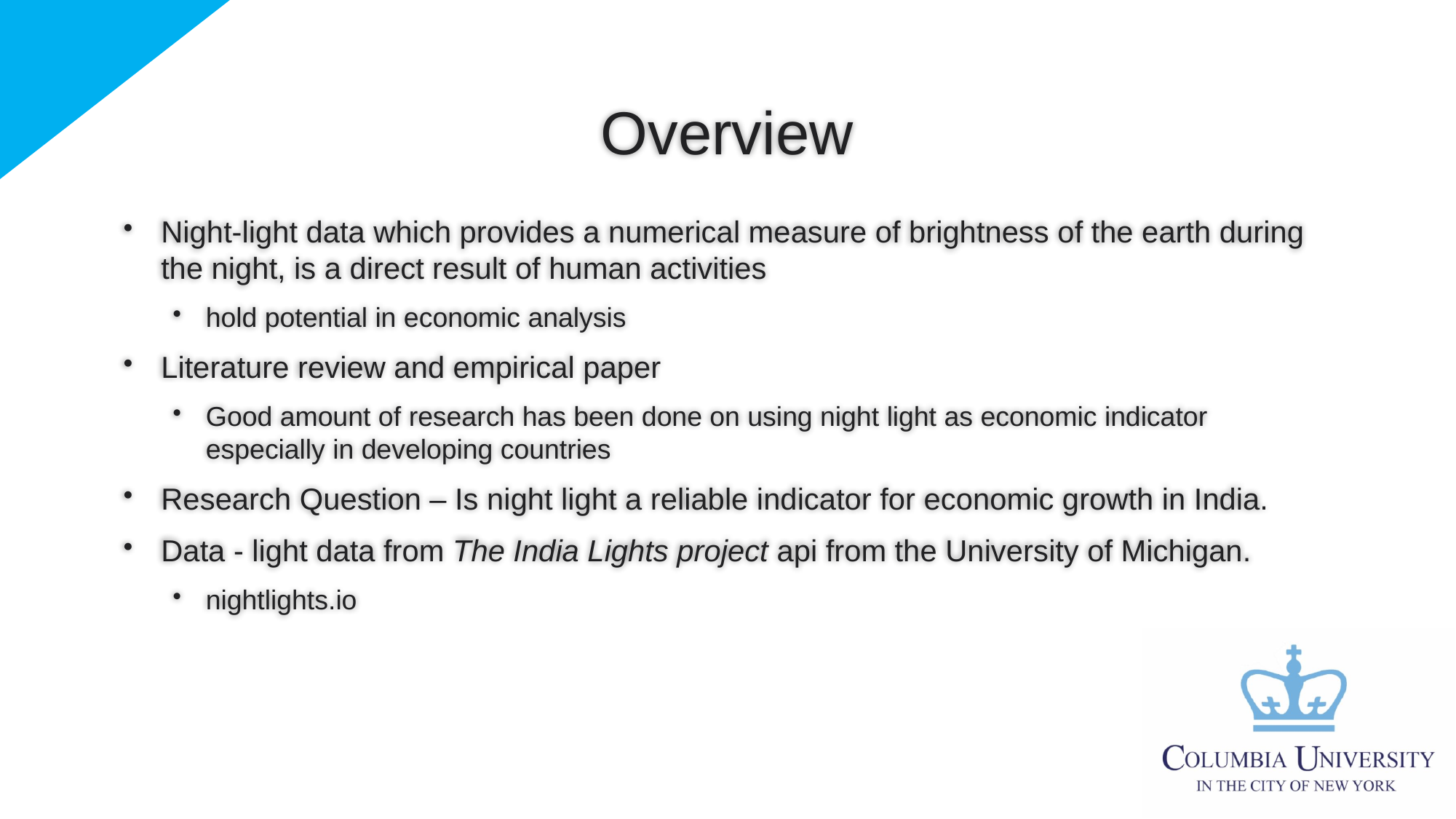

# Overview
Night-light data which provides a numerical measure of brightness of the earth during the night, is a direct result of human activities
hold potential in economic analysis
Literature review and empirical paper
Good amount of research has been done on using night light as economic indicator especially in developing countries
Research Question – Is night light a reliable indicator for economic growth in India.
Data - light data from The India Lights project api from the University of Michigan.
nightlights.io